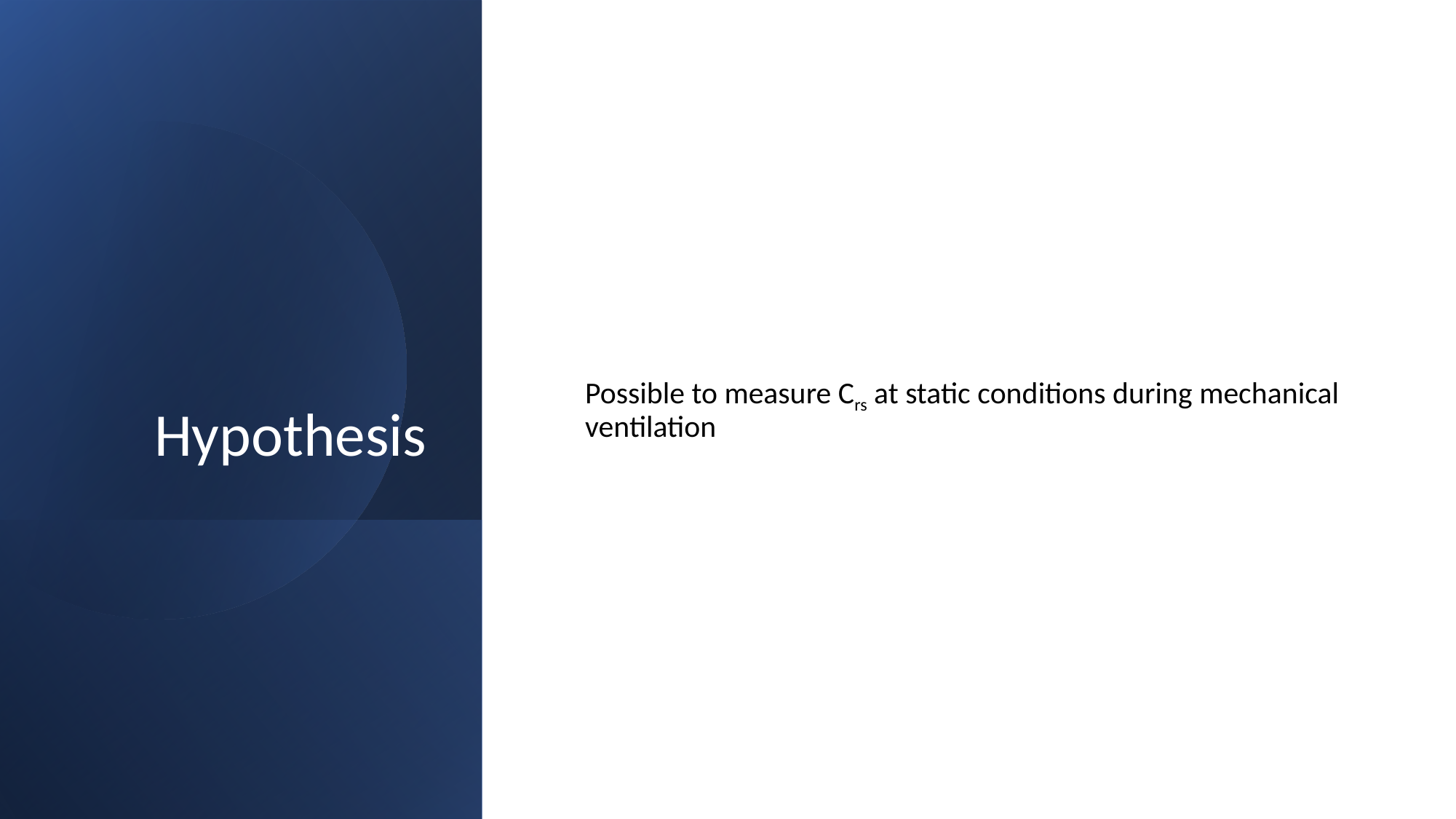

# Hypothesis
Possible to measure Crs at static conditions during mechanical ventilation